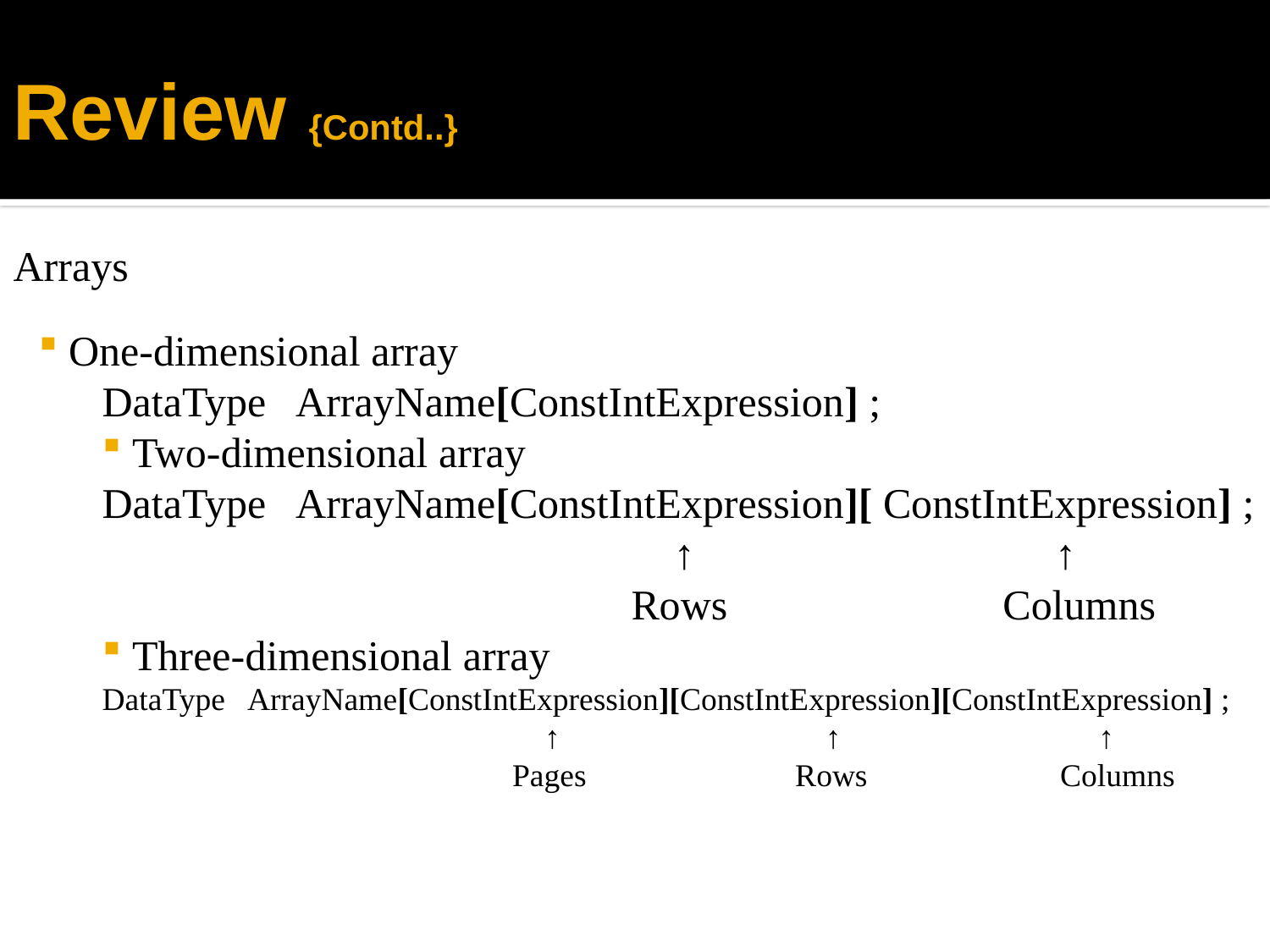

# Review {Contd..}
Arrays
One-dimensional array
DataType   ArrayName[ConstIntExpression] ;
Two-dimensional array
DataType   ArrayName[ConstIntExpression][ ConstIntExpression] ;
                                                      ↑                                  ↑
                                                  Rows                          Columns
Three-dimensional array
DataType   ArrayName[ConstIntExpression][ConstIntExpression][ConstIntExpression] ;
                                                       ↑                                 ↑                                ↑
                                                   Pages                          Rows                        Columns